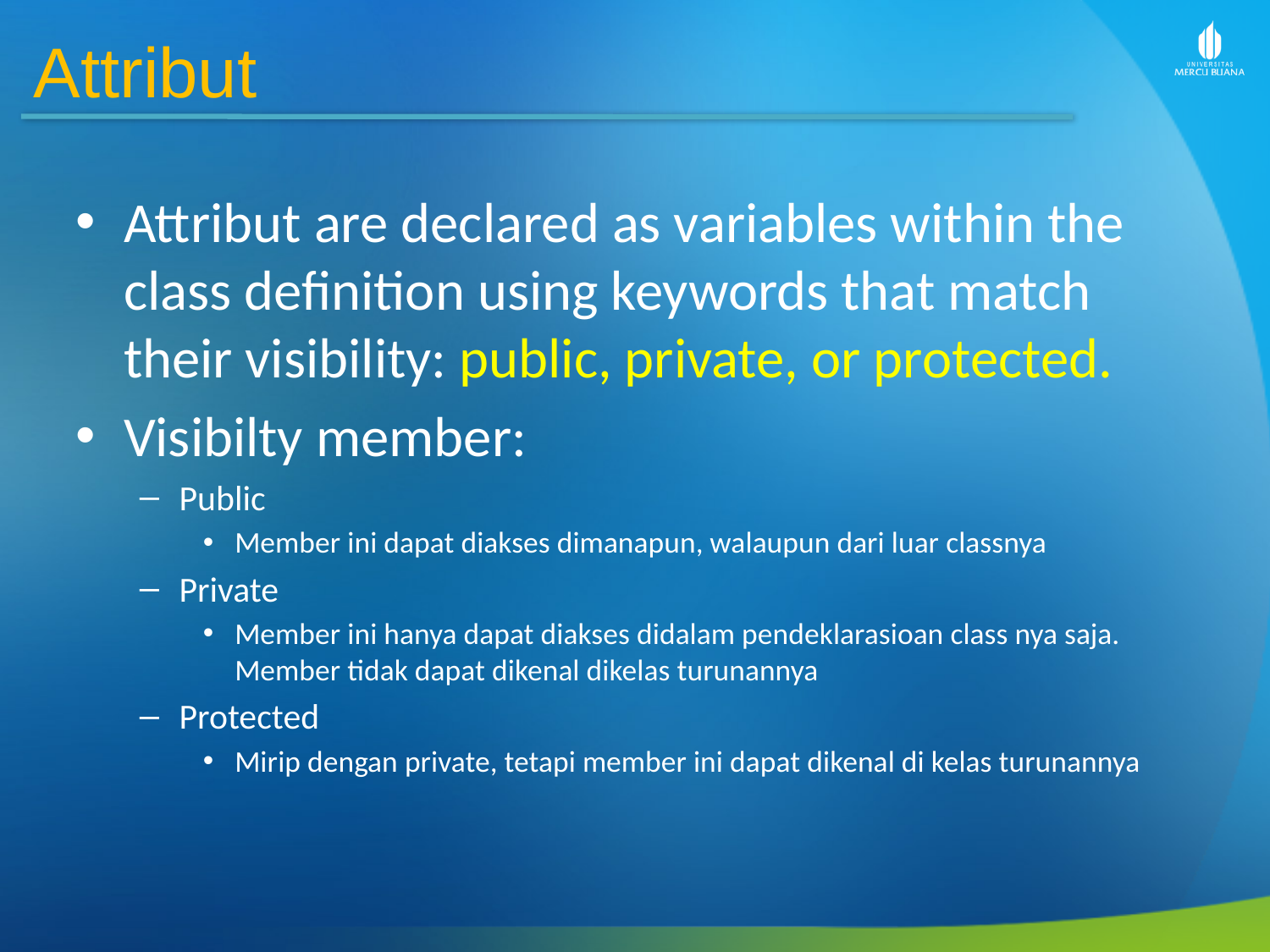

Attribut
Attribut are declared as variables within the class definition using keywords that match their visibility: public, private, or protected.
Visibilty member:
Public
Member ini dapat diakses dimanapun, walaupun dari luar classnya
Private
Member ini hanya dapat diakses didalam pendeklarasioan class nya saja. Member tidak dapat dikenal dikelas turunannya
Protected
Mirip dengan private, tetapi member ini dapat dikenal di kelas turunannya